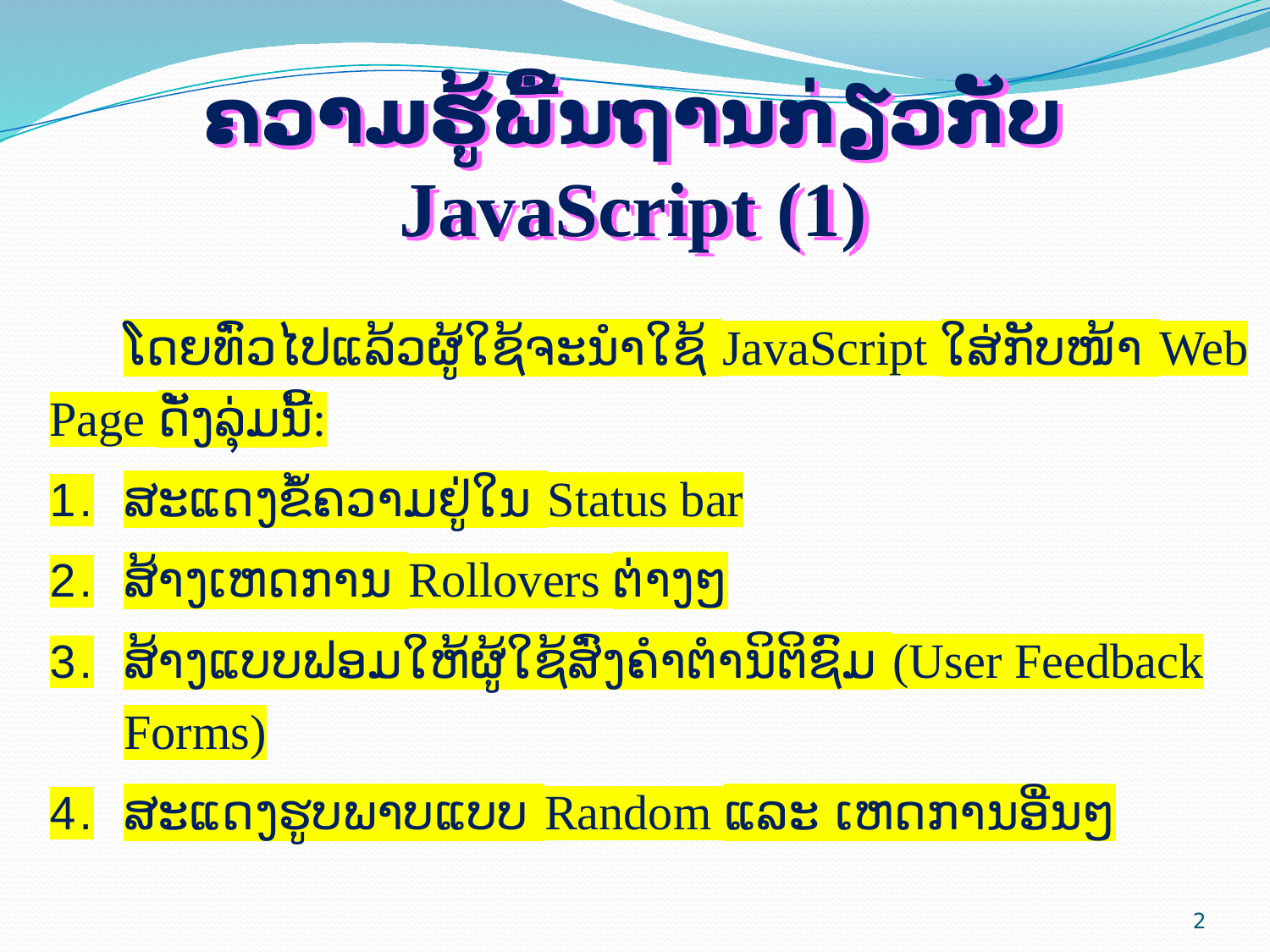

# ຄວາມຮູ້ພື້ນຖານກ່ຽວກັບ JavaScript (1)
ໂດຍທົ່ວໄປແລ້ວຜູ້ໃຊ້ຈະນຳໃຊ້ JavaScript ໃສ່ກັບໜ້າ Web Page ດັ່ງລຸ່ມນີ້:
ສະແດງຂໍ້ຄວາມຢູ່ໃນ Status bar
ສ້າງເຫດການ Rollovers ຕ່າງໆ
ສ້າງແບບຟອມໃຫ້ຜູ້ໃຊ້ສົ່ງຄຳຕຳນິຕິຊົມ (User Feedback Forms)
ສະແດງຮູບພາບແບບ Random ແລະ ເຫດການອື່ນໆ
2